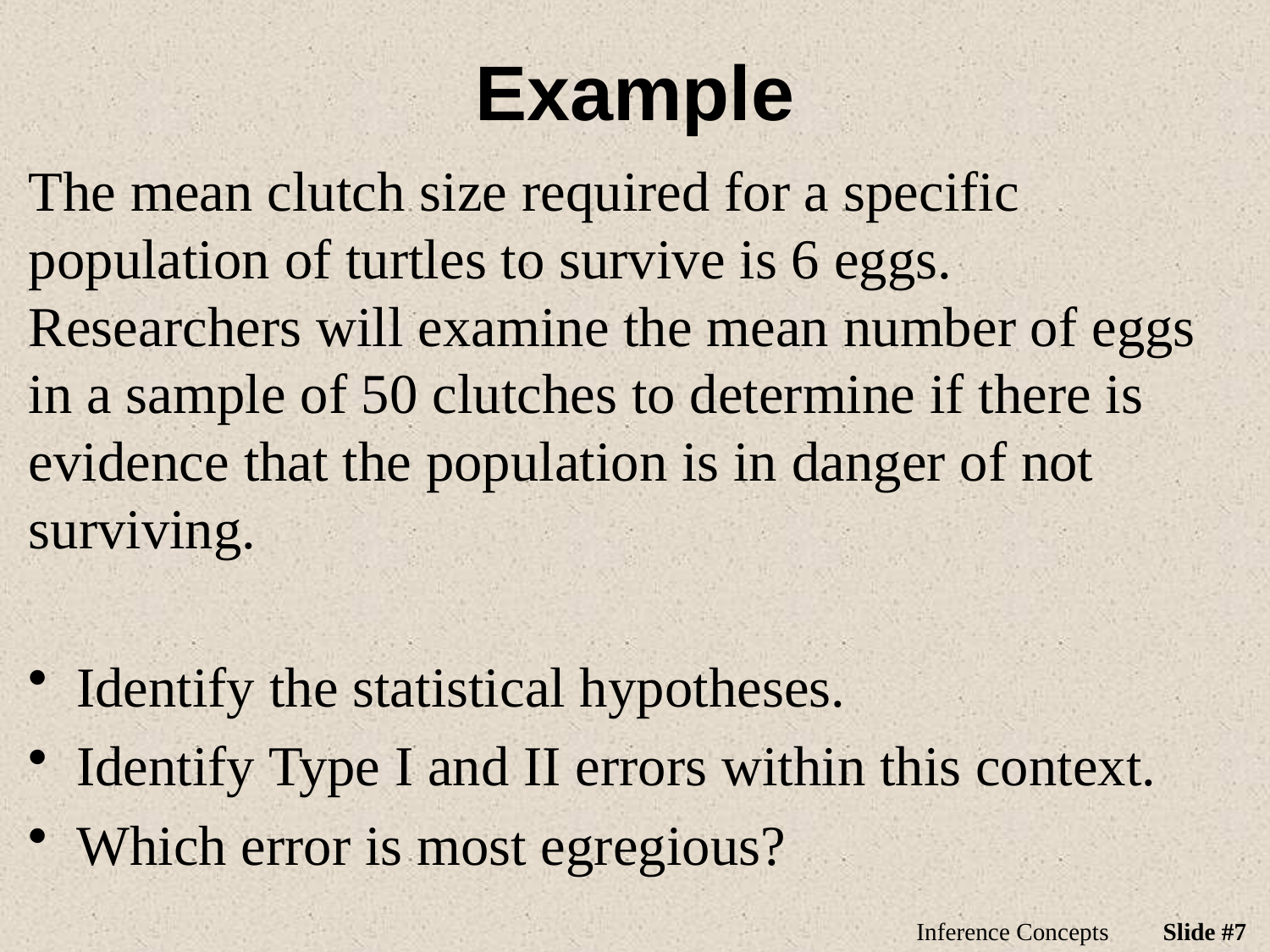

# Example
The mean clutch size required for a specific population of turtles to survive is 6 eggs. Researchers will examine the mean number of eggs in a sample of 50 clutches to determine if there is evidence that the population is in danger of not surviving.

Identify the statistical hypotheses.
Identify Type I and II errors within this context.
Which error is most egregious?
Inference Concepts
Slide #7